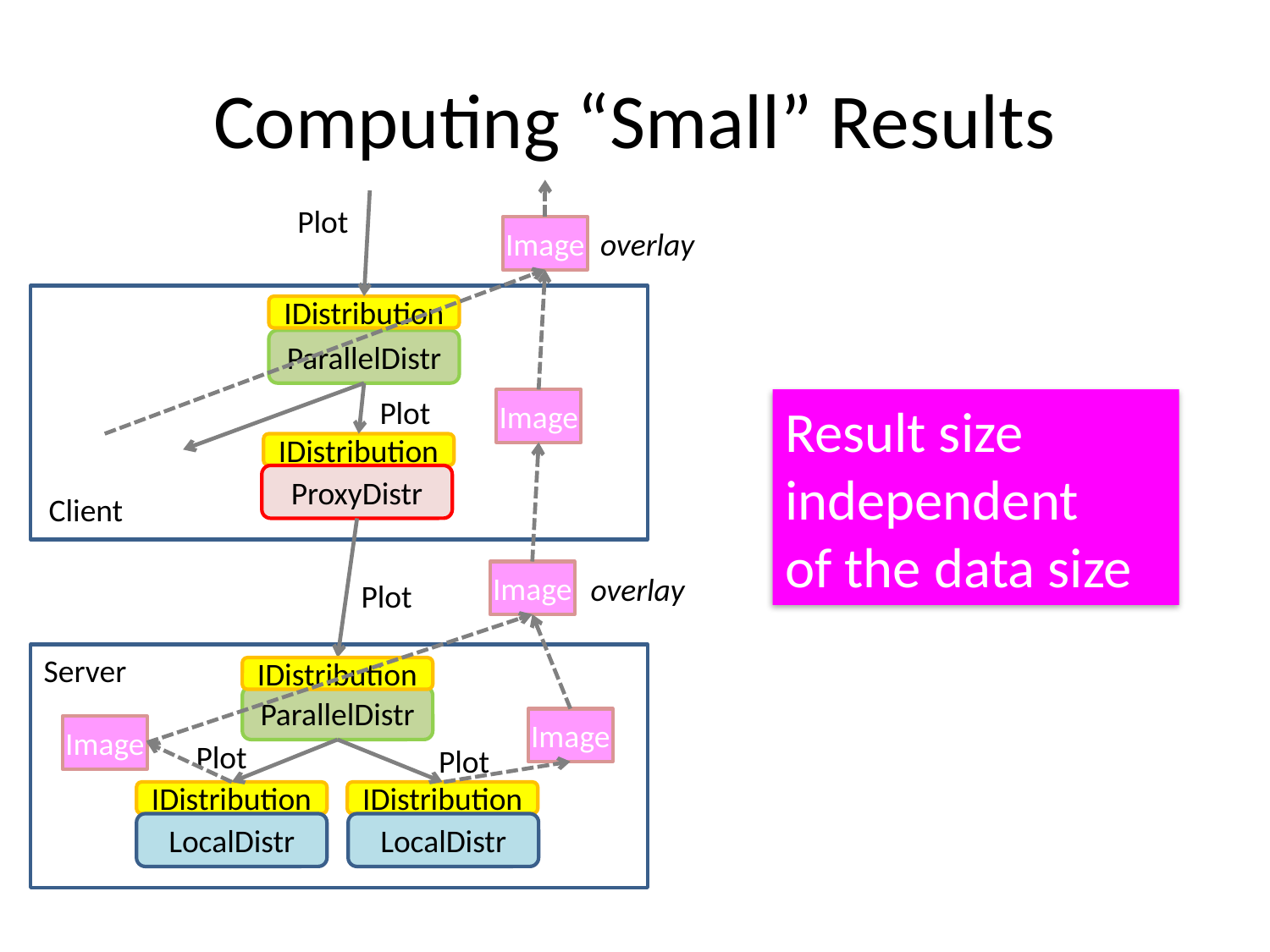

# Computing “Small” Results
Plot
Image
overlay

IDistribution
ParallelDistr
Plot
Image
Result size
independent
of the data size
IDistribution
ProxyDistr
Client
Image
overlay
Plot

Server
IDistribution
ParallelDistr
Image
Image
Plot
Plot
IDistribution
IDistribution
LocalDistr
LocalDistr